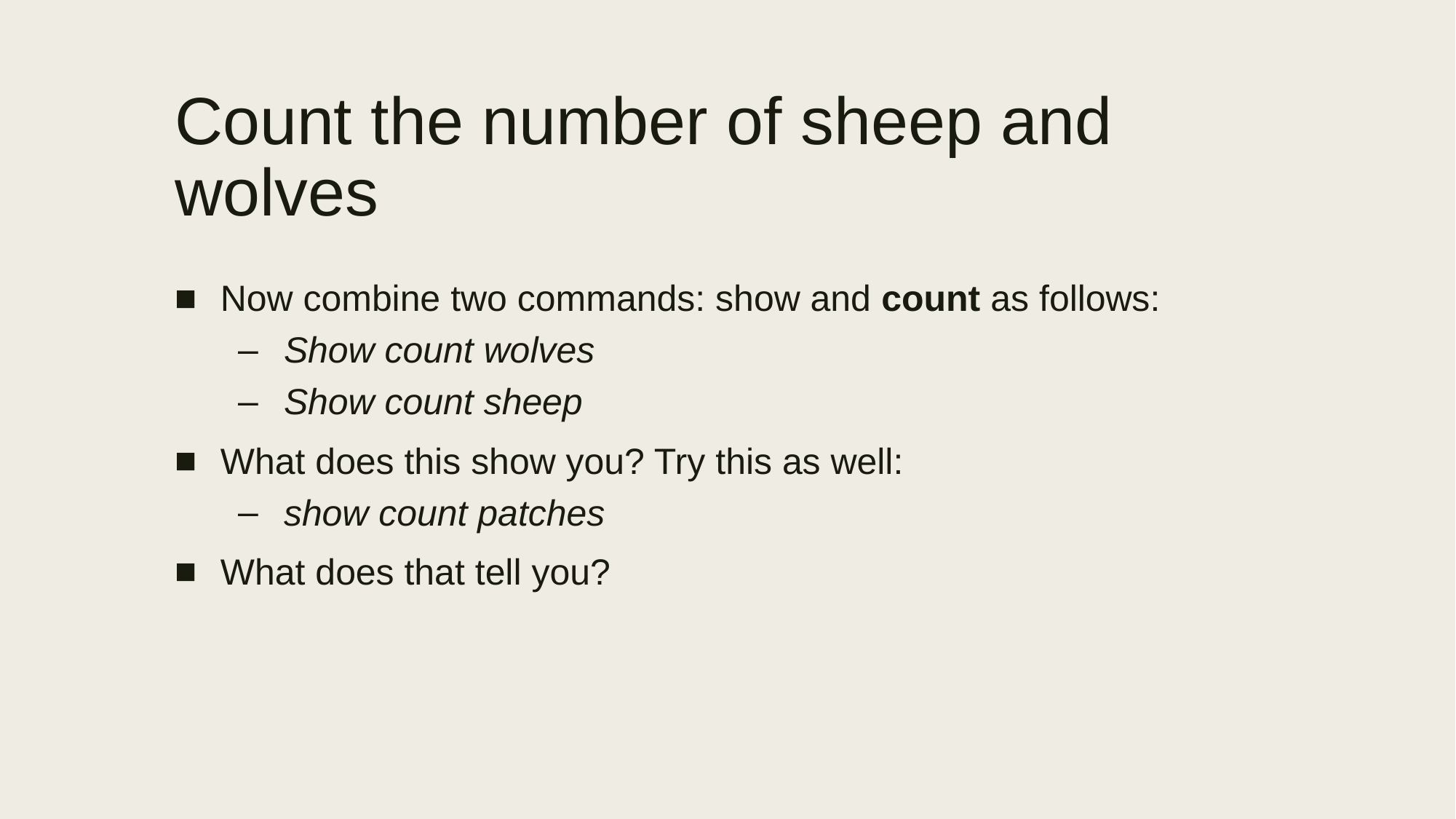

# Count the number of sheep and wolves
Now combine two commands: show and count as follows:
Show count wolves
Show count sheep
What does this show you? Try this as well:
show count patches
What does that tell you?